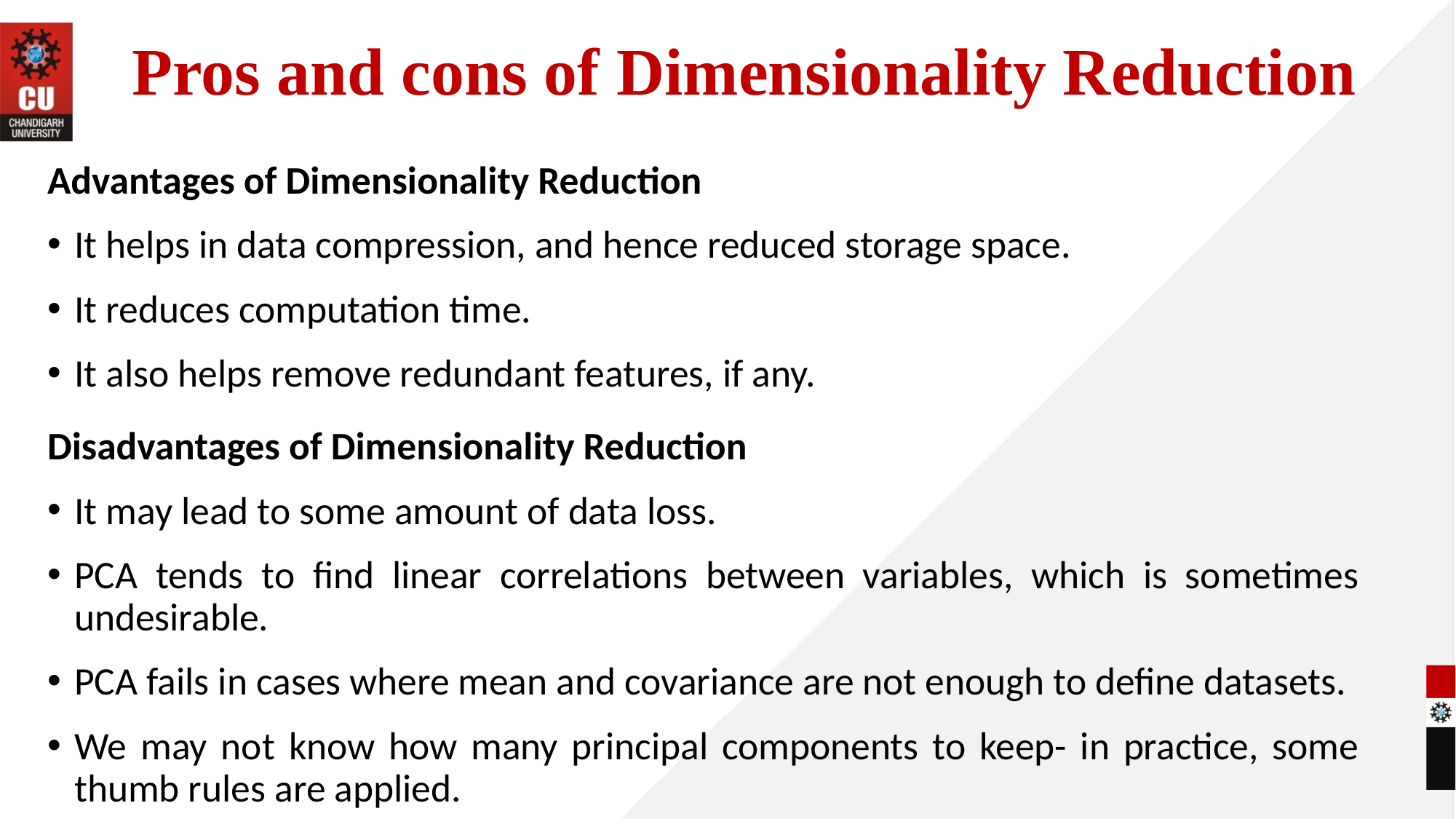

# Pros and cons of Dimensionality Reduction
Advantages of Dimensionality Reduction
It helps in data compression, and hence reduced storage space.
It reduces computation time.
It also helps remove redundant features, if any.
Disadvantages of Dimensionality Reduction
It may lead to some amount of data loss.
PCA tends to find linear correlations between variables, which is sometimes undesirable.
PCA fails in cases where mean and covariance are not enough to define datasets.
We may not know how many principal components to keep- in practice, some thumb rules are applied.